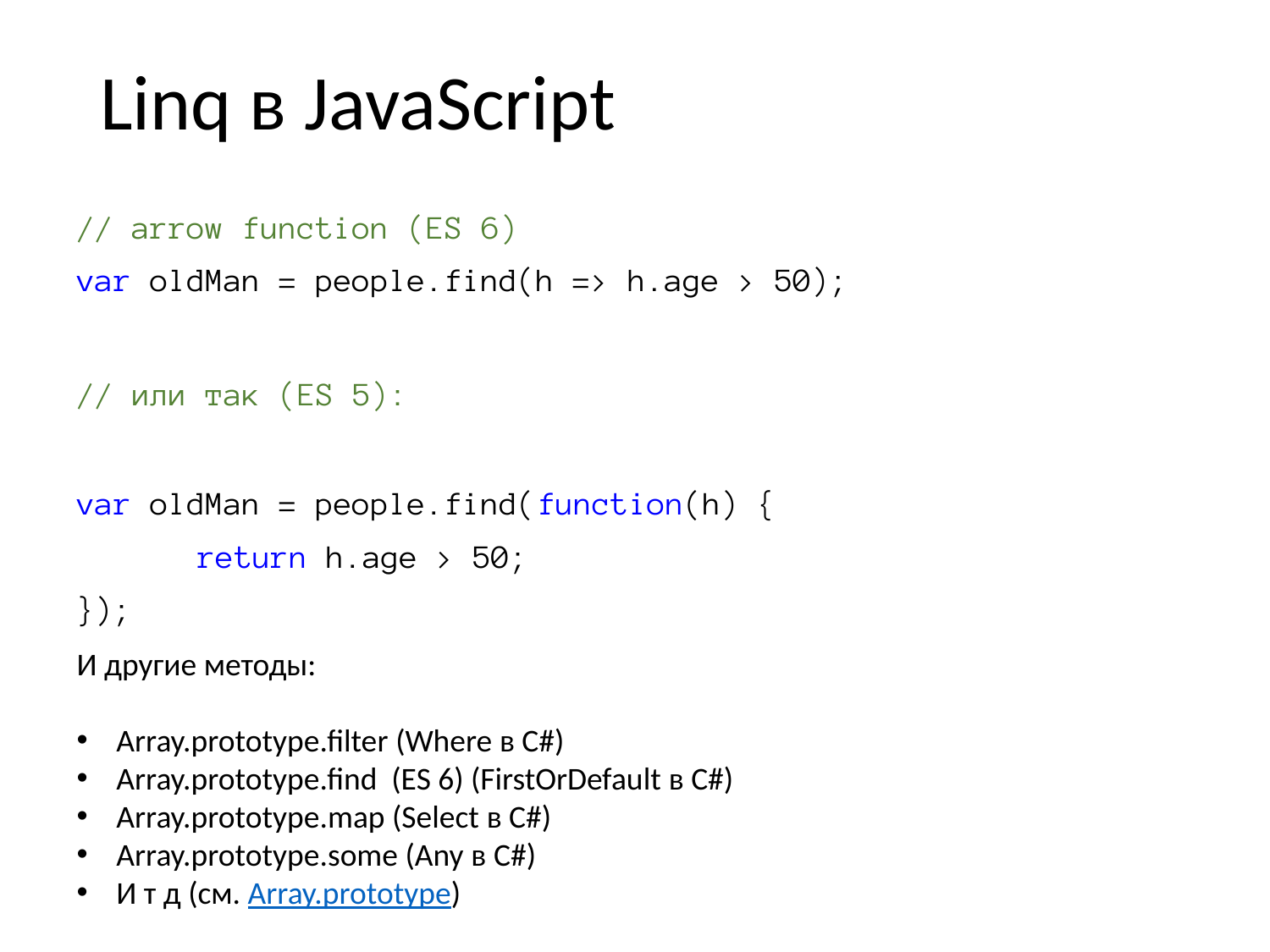

# Linq в JavaScript
// arrow function (ES 6)
var oldMan = people.find(h => h.age > 50);

// или так (ES 5):

var oldMan = people.find(function(h) {
	return h.age > 50;
});
И другие методы:

Array.prototype.filter (Where в C#)
Array.prototype.find  (ES 6) (FirstOrDefault в C#)
Array.prototype.map (Select в C#)
Array.prototype.some (Any в C#)
И т д (см. Array.prototype)